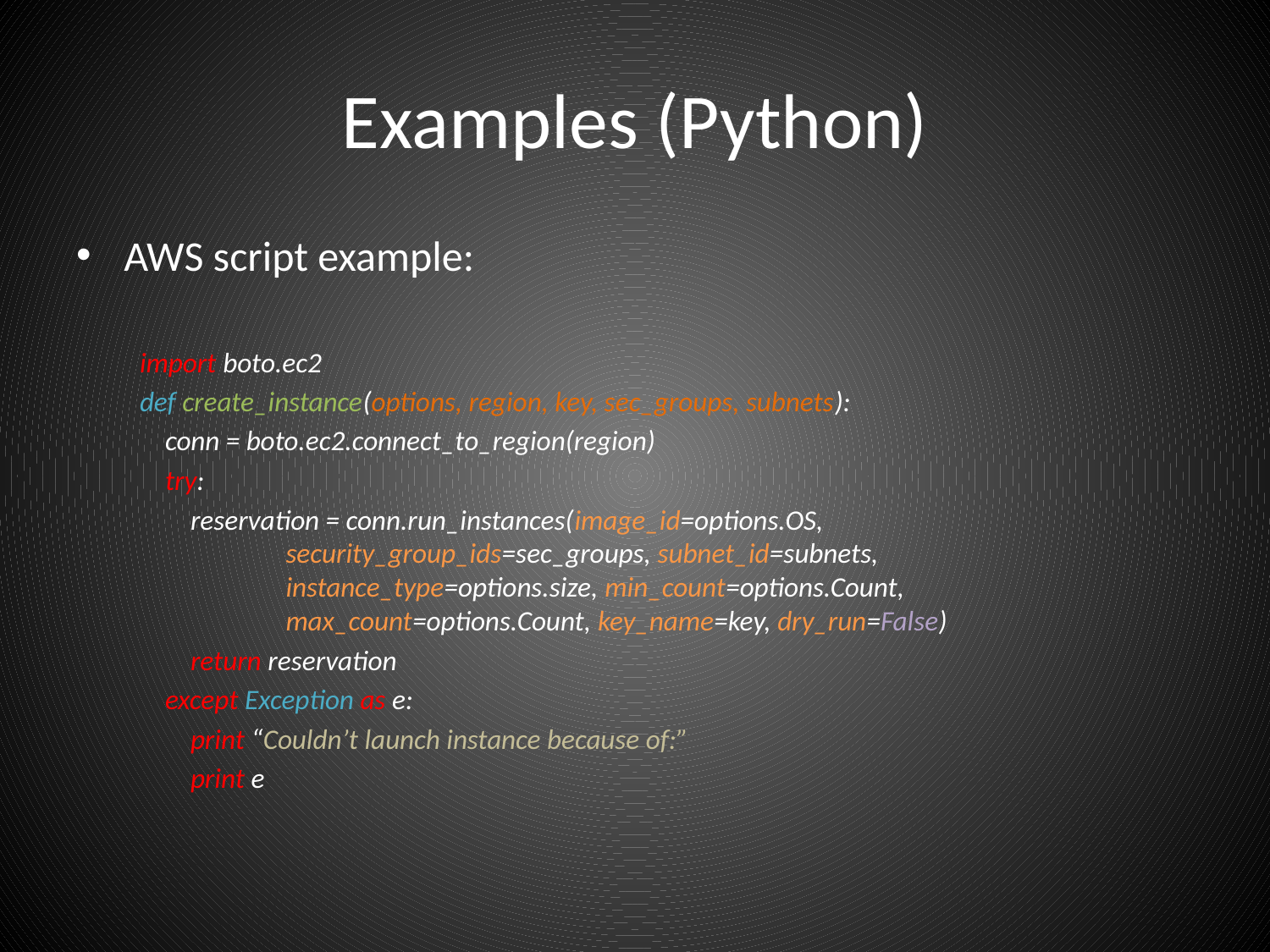

# Examples (Python)
AWS script example:

import boto.ec2
def create_instance(options, region, key, sec_groups, subnets):
    conn = boto.ec2.connect_to_region(region)
    try:
        reservation = conn.run_instances(image_id=options.OS,      			         	   security_group_ids=sec_groups, subnet_id=subnets,  		         		   instance_type=options.size, min_count=options.Count, 		         	   max_count=options.Count, key_name=key, dry_run=False)
        return reservation
    except Exception as e:
        print “Couldn’t launch instance because of:”
        print e